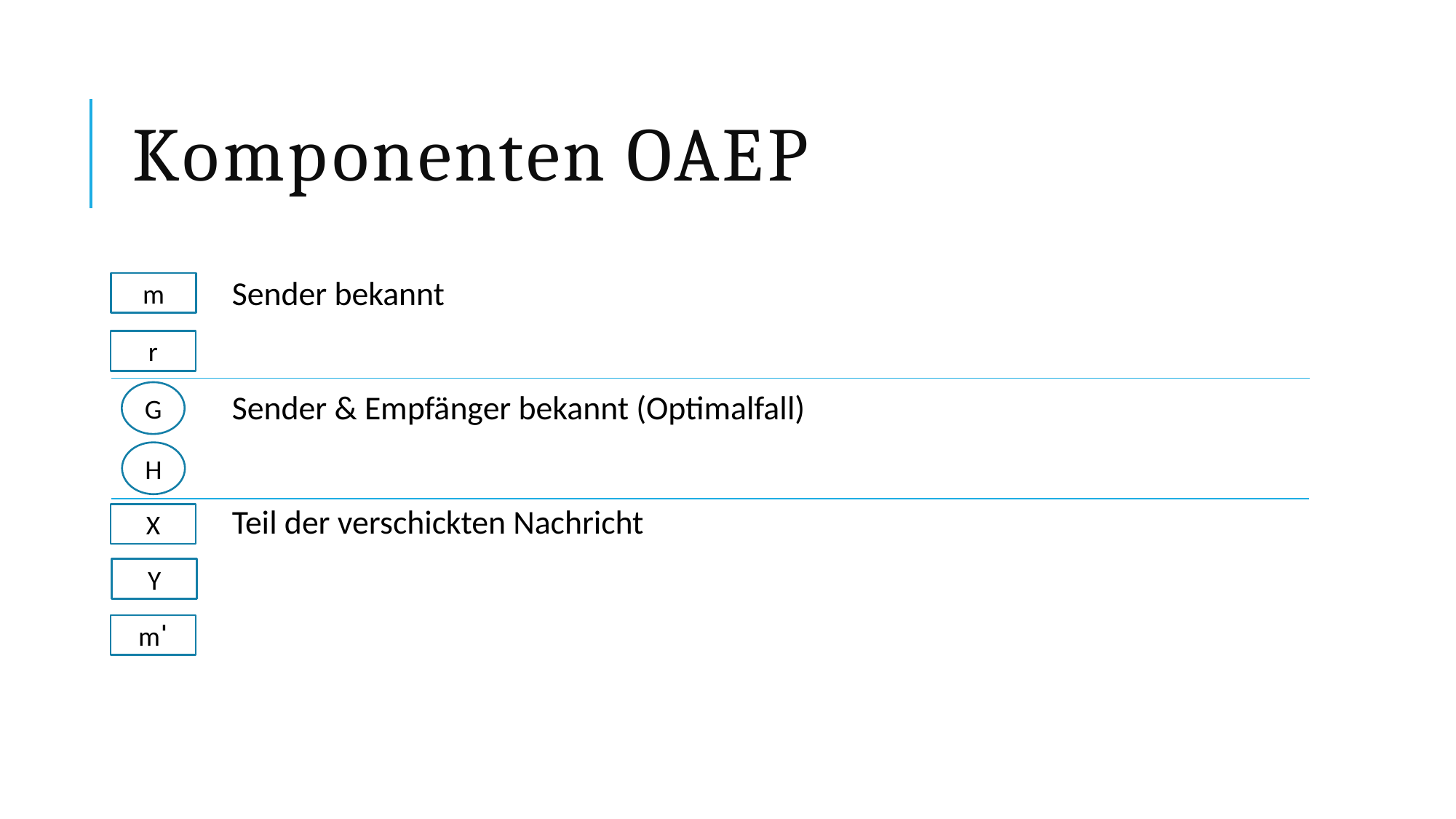

# Komponenten OAEP
Sender bekannt

Sender & Empfänger bekannt (Optimalfall)

Teil der verschickten Nachricht

m
r
G
H
X
Y
mˈ